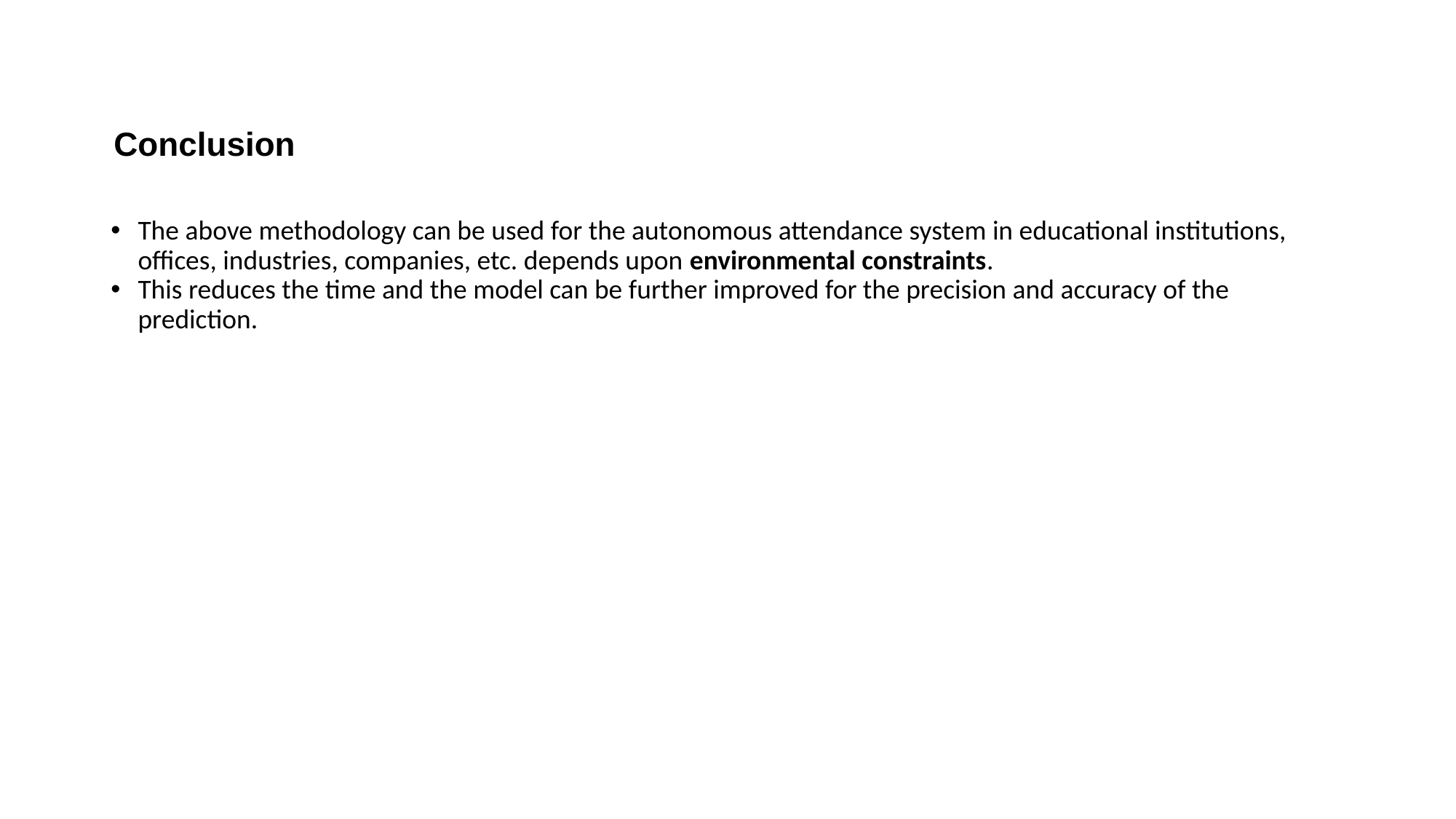

Conclusion
The above methodology can be used for the autonomous attendance system in educational institutions, offices, industries, companies, etc. depends upon environmental constraints.
This reduces the time and the model can be further improved for the precision and accuracy of the prediction.